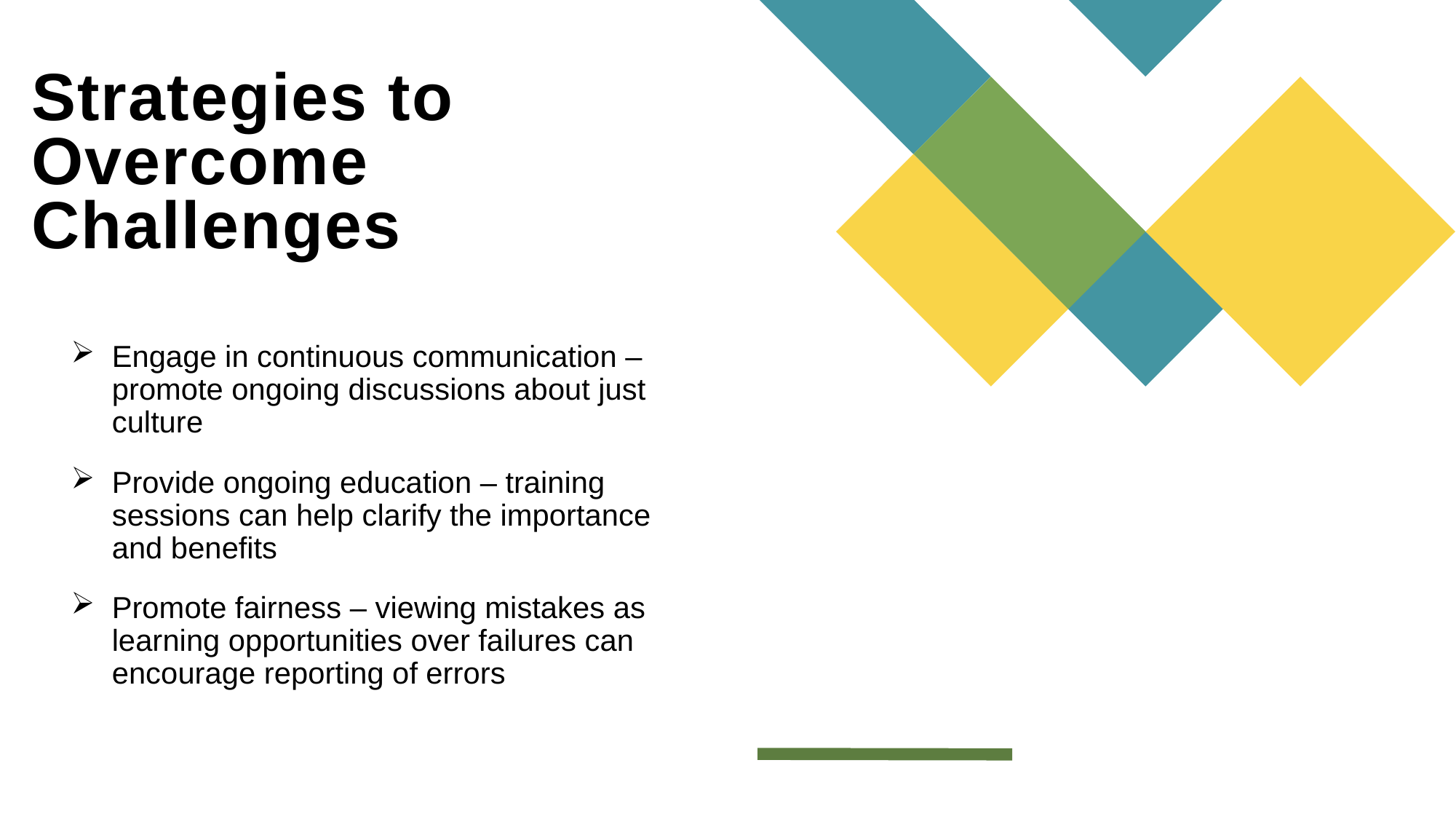

# Strategies to Overcome Challenges
Engage in continuous communication – promote ongoing discussions about just culture
Provide ongoing education – training sessions can help clarify the importance and benefits
Promote fairness – viewing mistakes as learning opportunities over failures can encourage reporting of errors